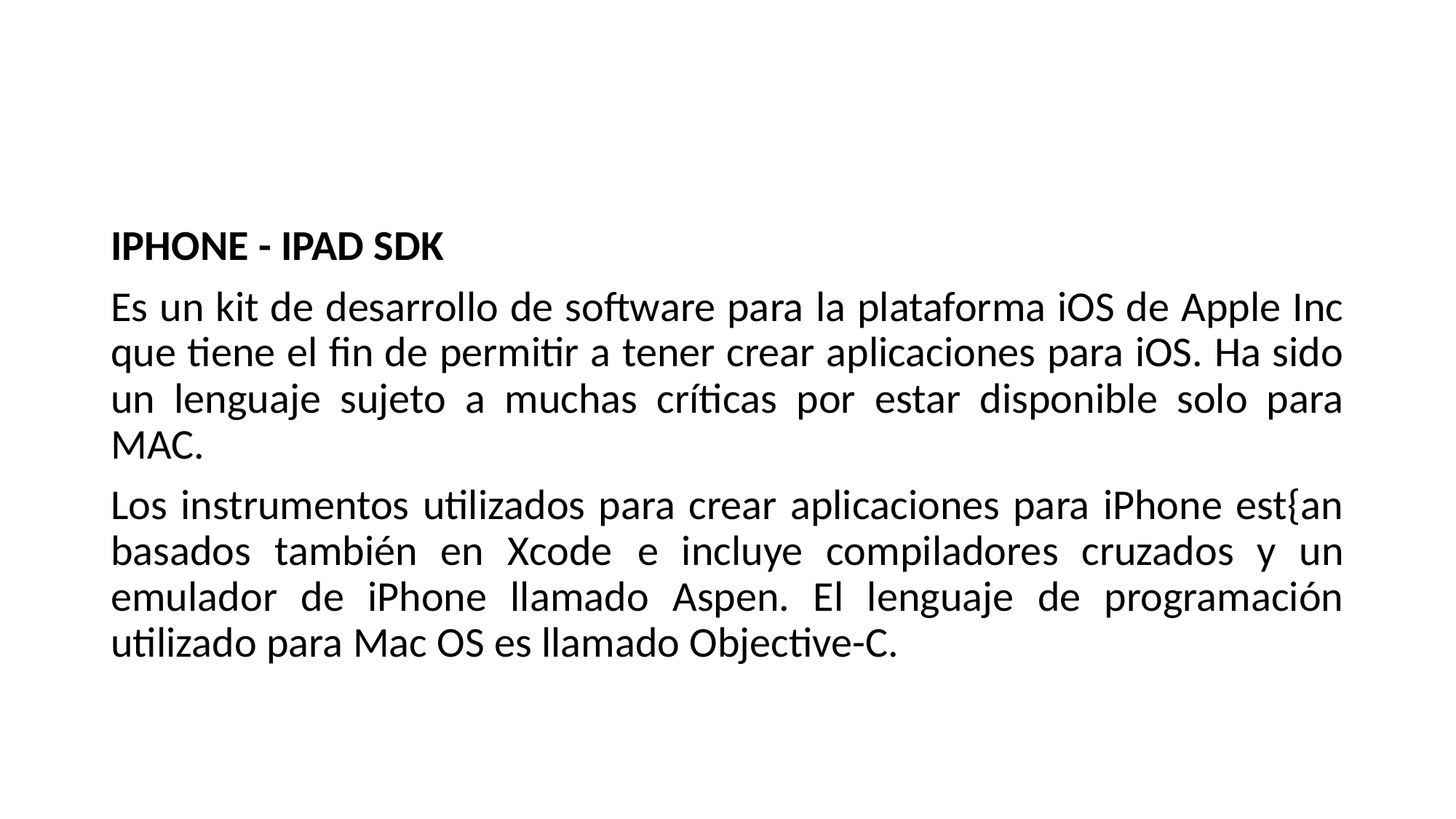

#
IPHONE - IPAD SDK
Es un kit de desarrollo de software para la plataforma iOS de Apple Inc que tiene el fin de permitir a tener crear aplicaciones para iOS. Ha sido un lenguaje sujeto a muchas críticas por estar disponible solo para MAC.
Los instrumentos utilizados para crear aplicaciones para iPhone est{an basados también en Xcode﻿ e incluye compiladores cruzados y un emulador de iPhone llamado Aspen. El lenguaje de programación utilizado para Mac OS es llamado Objective-C.